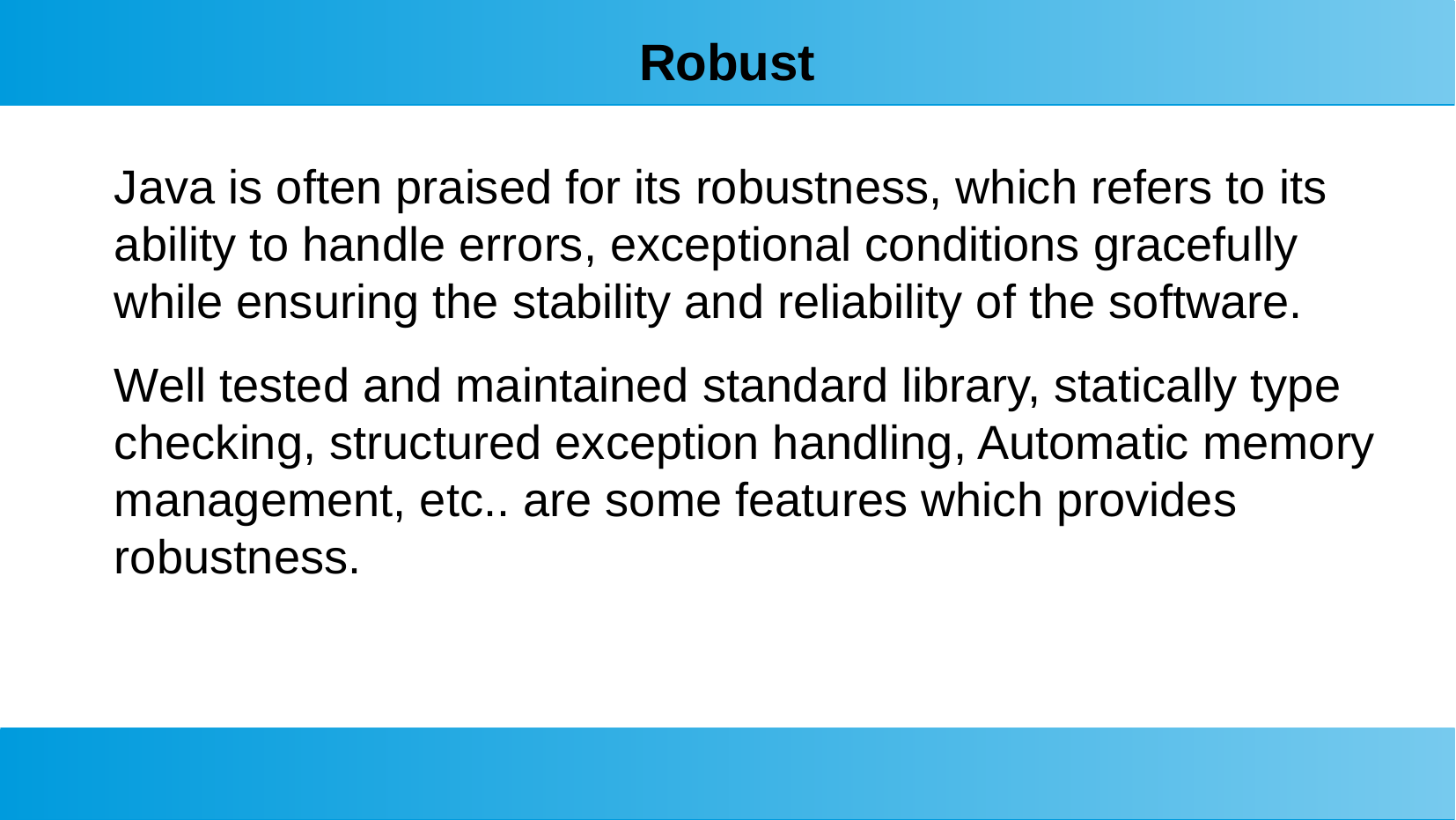

# Robust
Java is often praised for its robustness, which refers to its ability to handle errors, exceptional conditions gracefully while ensuring the stability and reliability of the software.
Well tested and maintained standard library, statically type checking, structured exception handling, Automatic memory management, etc.. are some features which provides robustness.